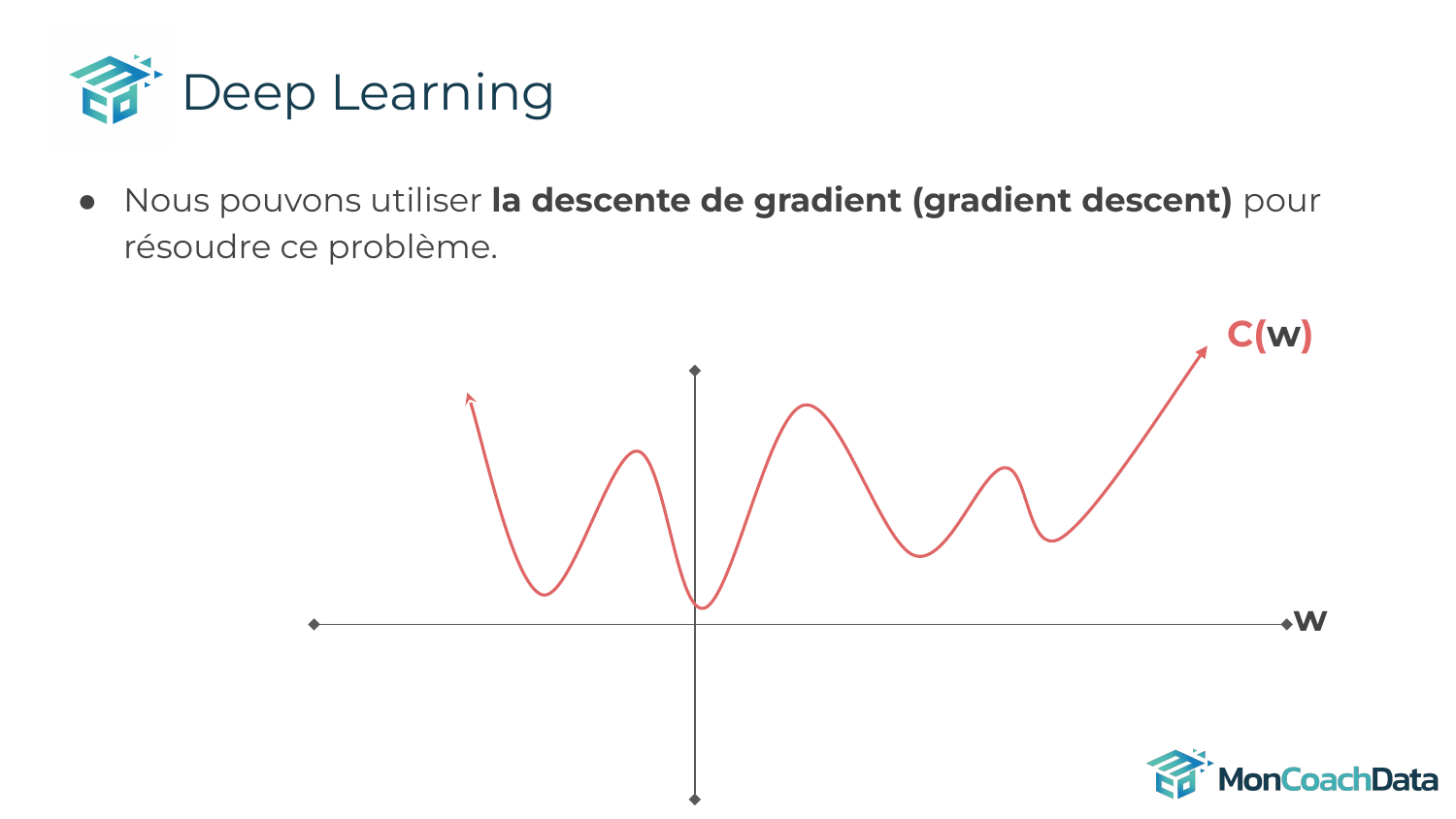

# Deep Learning
Nous pouvons utiliser la descente de gradient (gradient descent) pour résoudre ce problème.
C(w)

w